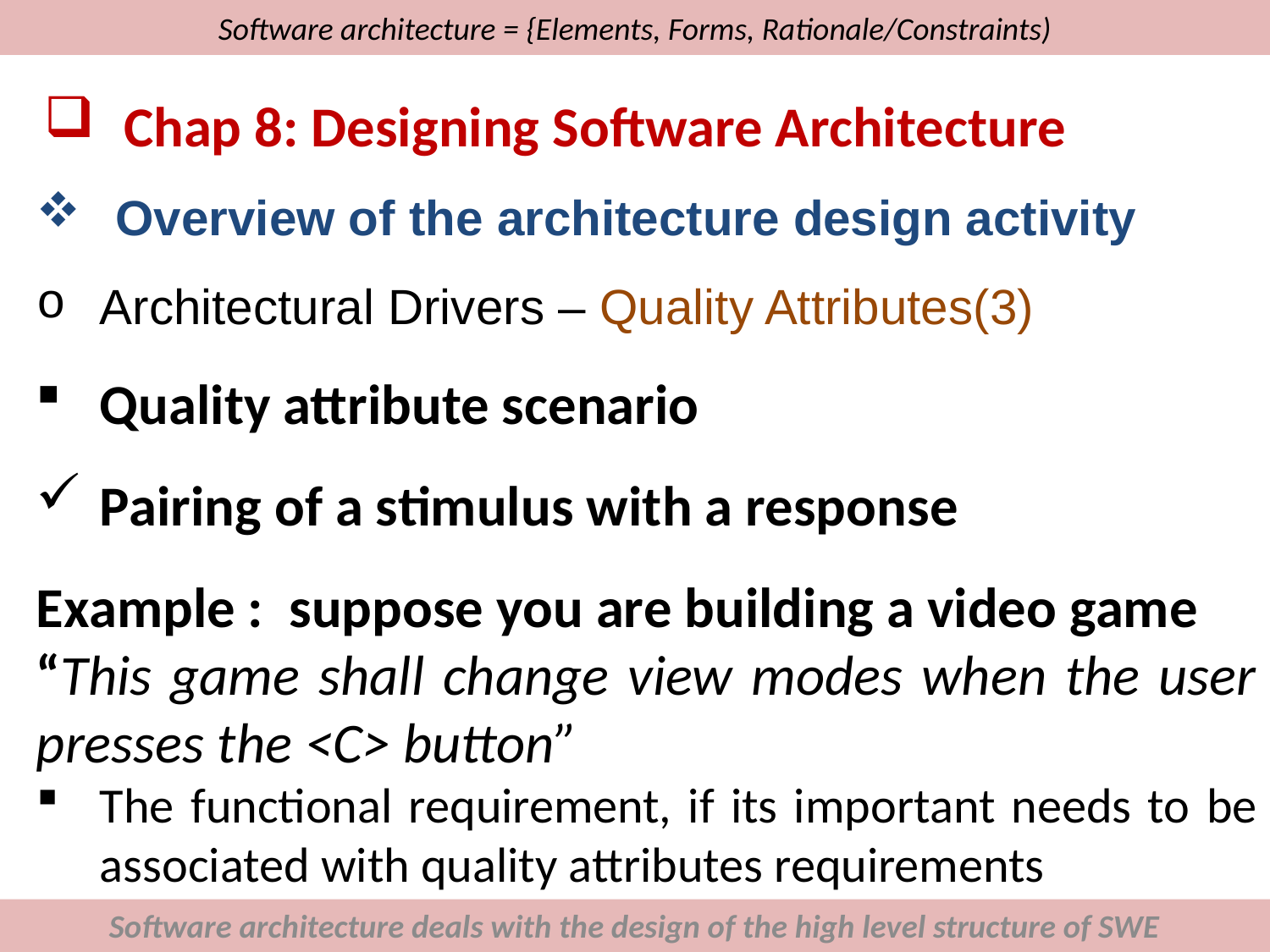

# Software architecture = {Elements, Forms, Rationale/Constraints)
Chap 8: Designing Software Architecture
Overview of the architecture design activity
Architectural Drivers – Quality Attributes(3)
Quality attribute scenario
Pairing of a stimulus with a response
Example :  suppose you are building a video game
“This game shall change view modes when the user presses the <C> button”
The functional requirement, if its important needs to be associated with quality attributes requirements

Software architecture deals with the design of the high level structure of SWE